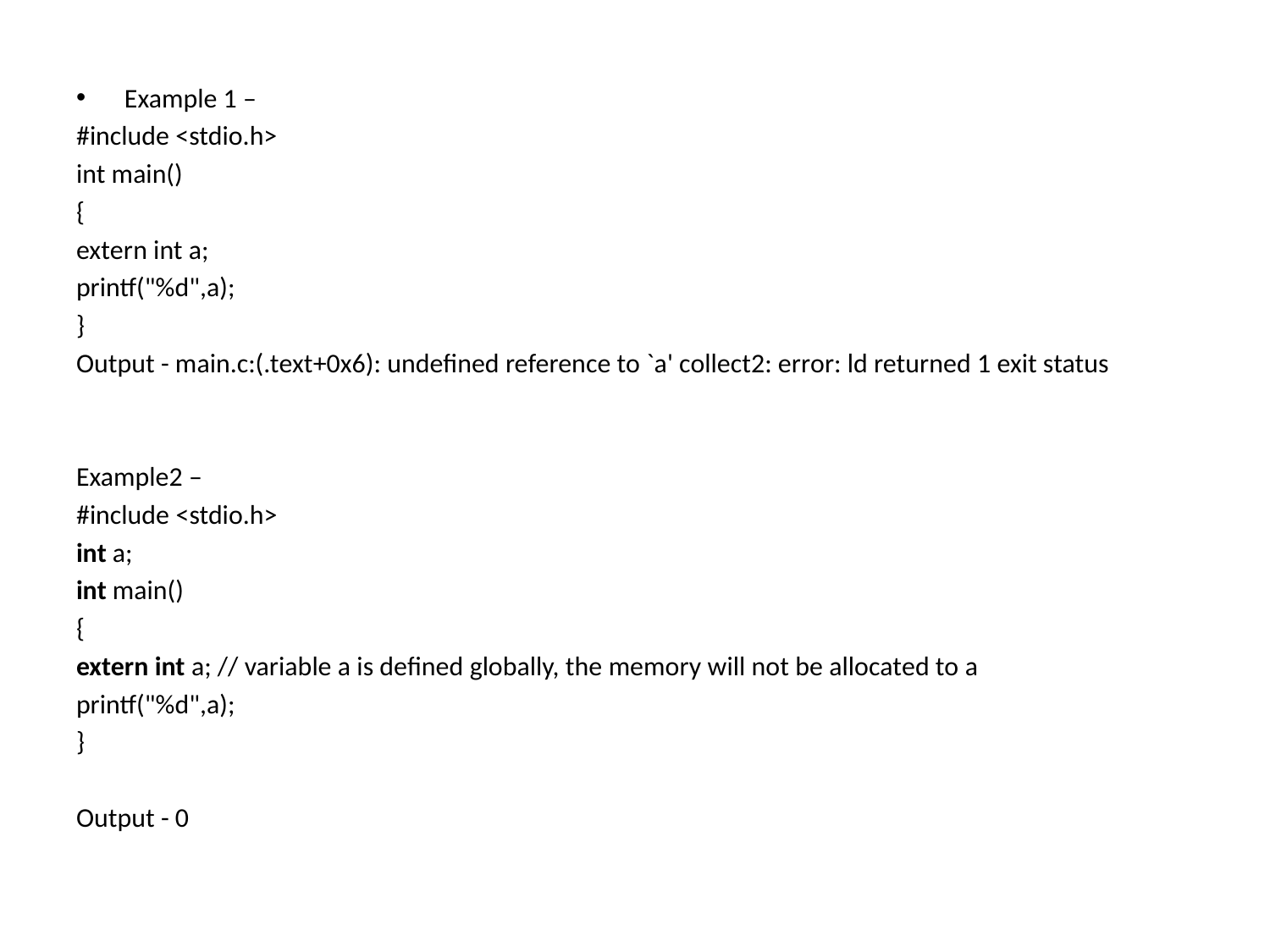

Example 1 –
#include <stdio.h>
int main()
{
extern int a;
printf("%d",a);
}
Output - main.c:(.text+0x6): undefined reference to `a' collect2: error: ld returned 1 exit status

Example2 –
#include <stdio.h>
int a;
int main()
{
extern int a; // variable a is defined globally, the memory will not be allocated to a
printf("%d",a);
}

Output - 0